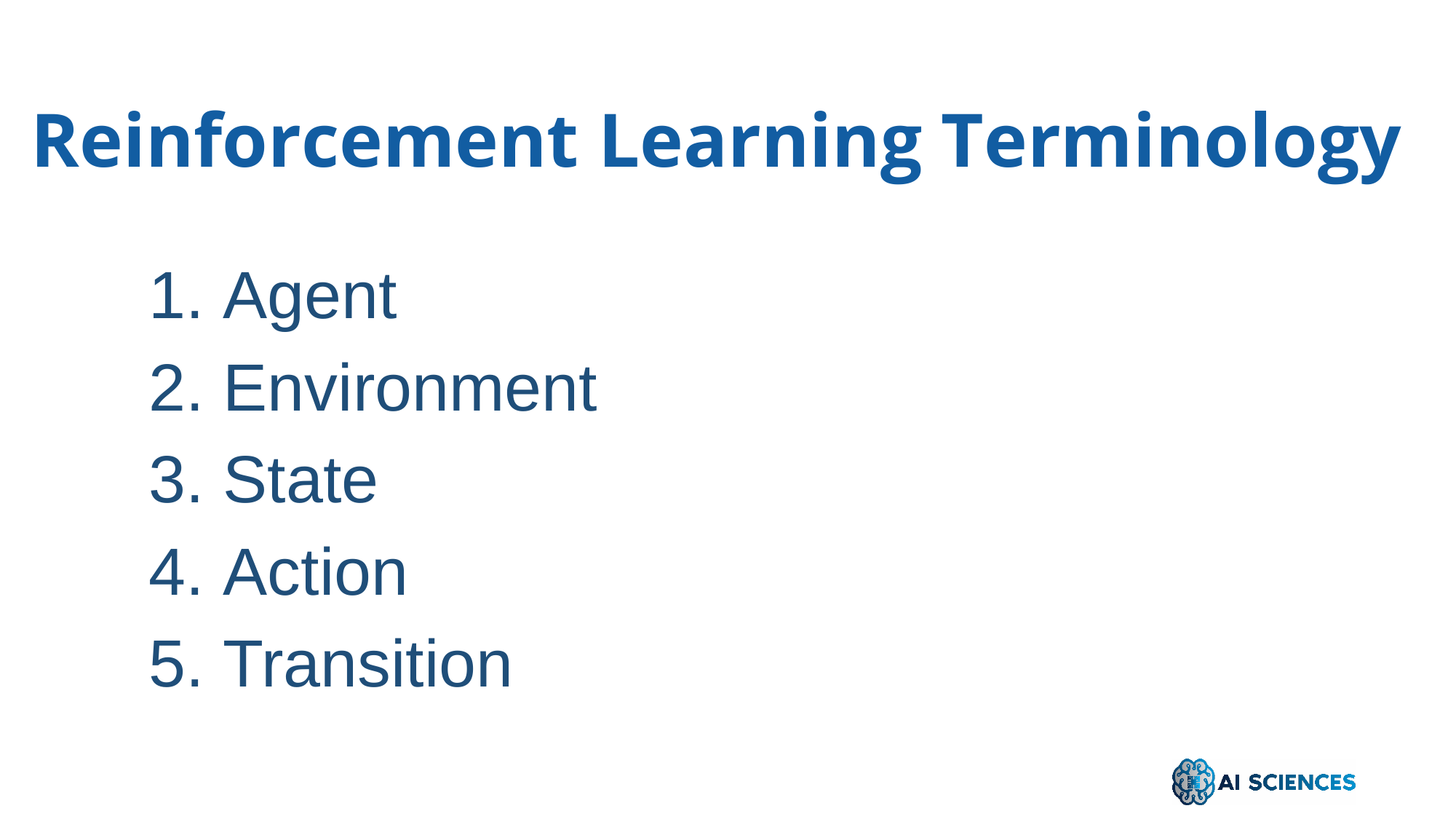

Reinforcement Learning Terminology
 Agent
 Environment
 State
 Action
 Transition